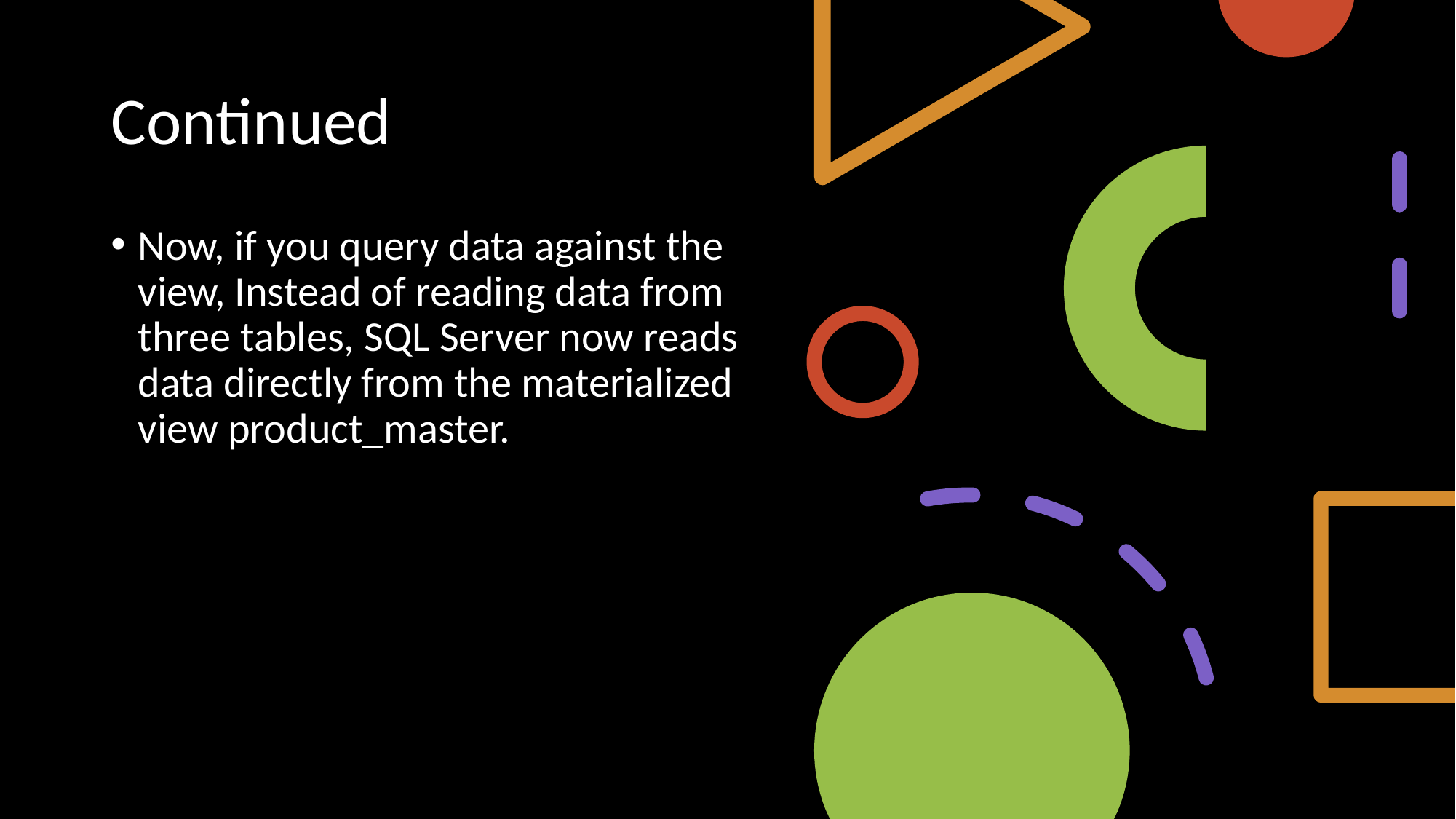

# Continued

Now, if you query data against the view, Instead of reading data from three tables, SQL Server now reads data directly from the materialized view product_master.